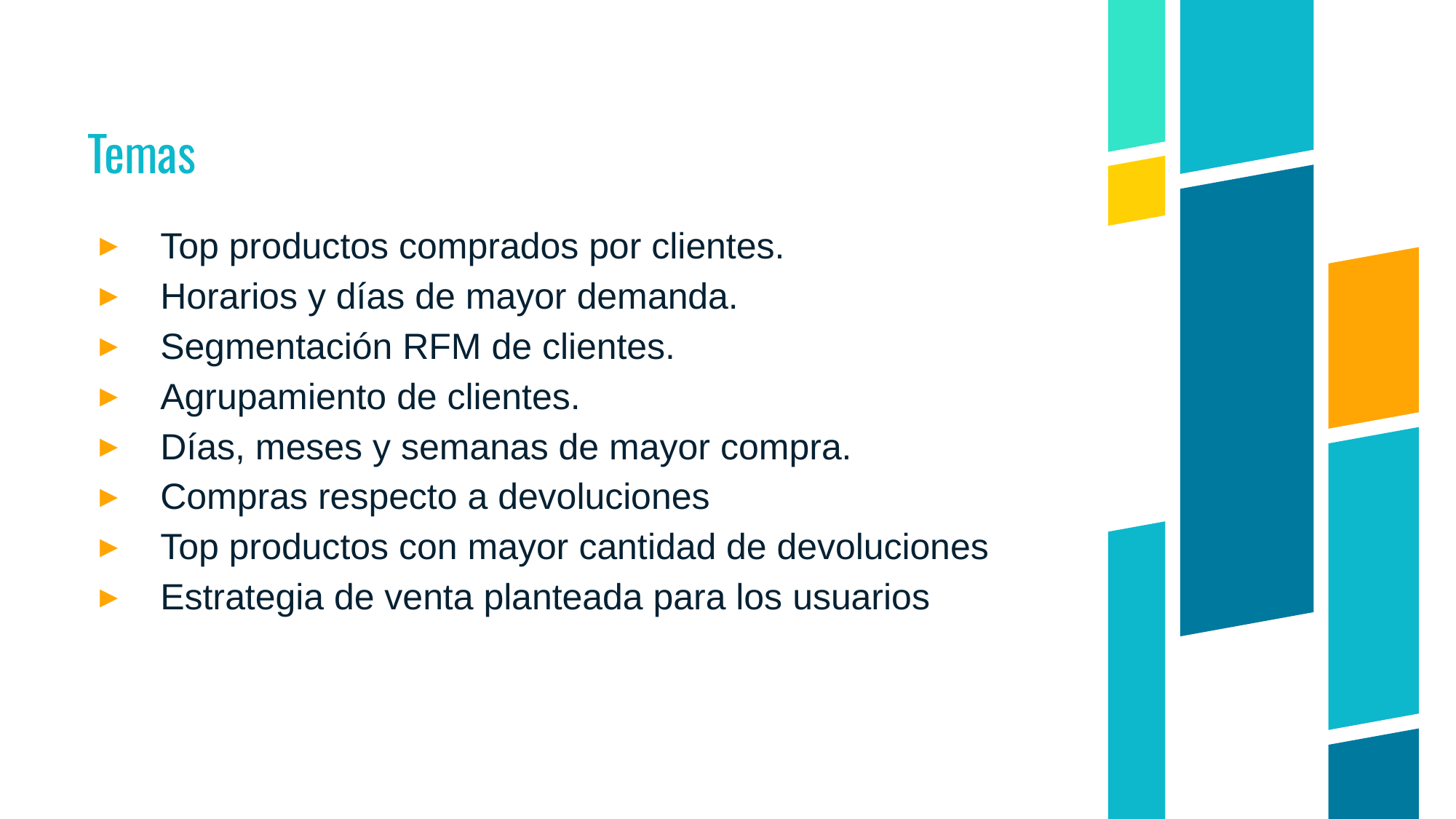

# Temas
Top productos comprados por clientes.
Horarios y días de mayor demanda.
Segmentación RFM de clientes.
Agrupamiento de clientes.
Días, meses y semanas de mayor compra.
Compras respecto a devoluciones
Top productos con mayor cantidad de devoluciones
Estrategia de venta planteada para los usuarios